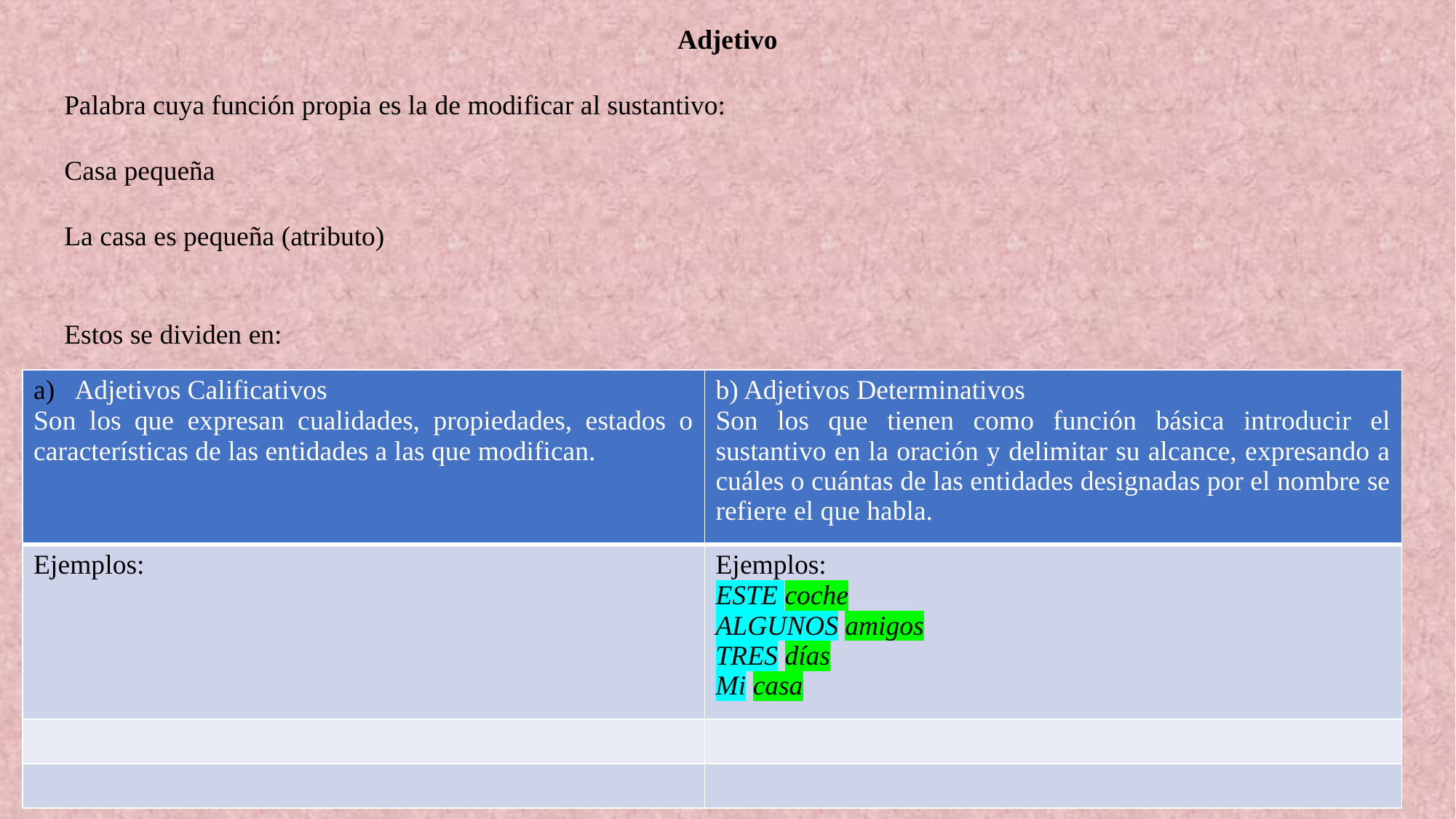

Adjetivo

Palabra cuya función propia es la de modificar al sustantivo:

Casa pequeña

La casa es pequeña (atributo)

Estos se dividen en:

| Adjetivos Calificativos Son los que expresan cualidades, propiedades, estados o características de las entidades a las que modifican. | b) Adjetivos Determinativos Son los que tienen como función básica introducir el sustantivo en la oración y delimitar su alcance, expresando a cuáles o cuántas de las entidades designadas por el nombre se refiere el que habla. |
| --- | --- |
| Ejemplos: | Ejemplos: este coche algunos amigos tres días Mi casa |
|  |  |
|  |  |